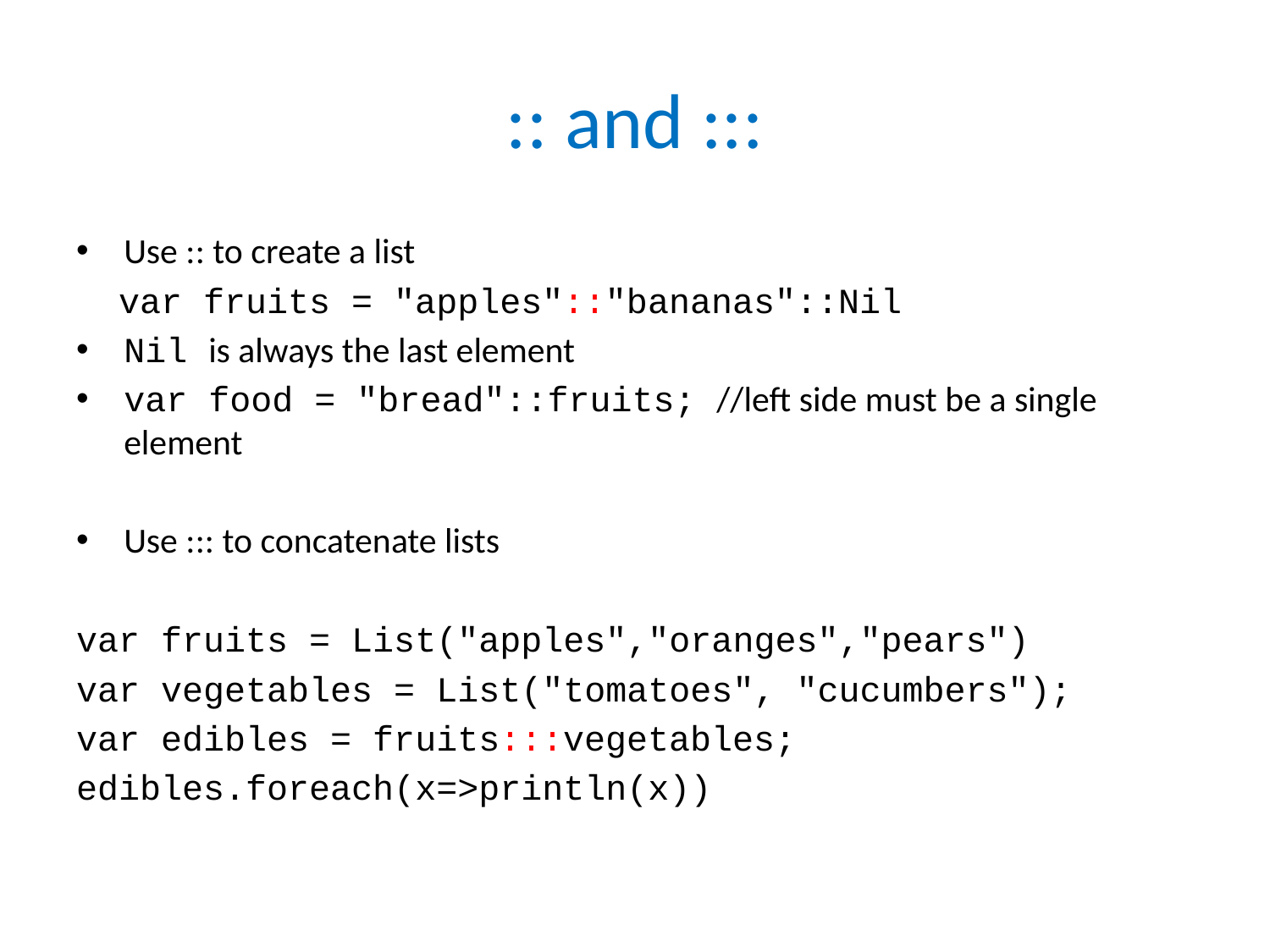

# :: and :::
Use :: to create a list
  var fruits = "apples"::"bananas"::Nil
Nil is always the last element
var food = "bread"::fruits; //left side must be a single element

Use ::: to concatenate lists

var fruits = List("apples","oranges","pears")
var vegetables = List("tomatoes", "cucumbers");
var edibles = fruits:::vegetables;
edibles.foreach(x=>println(x))